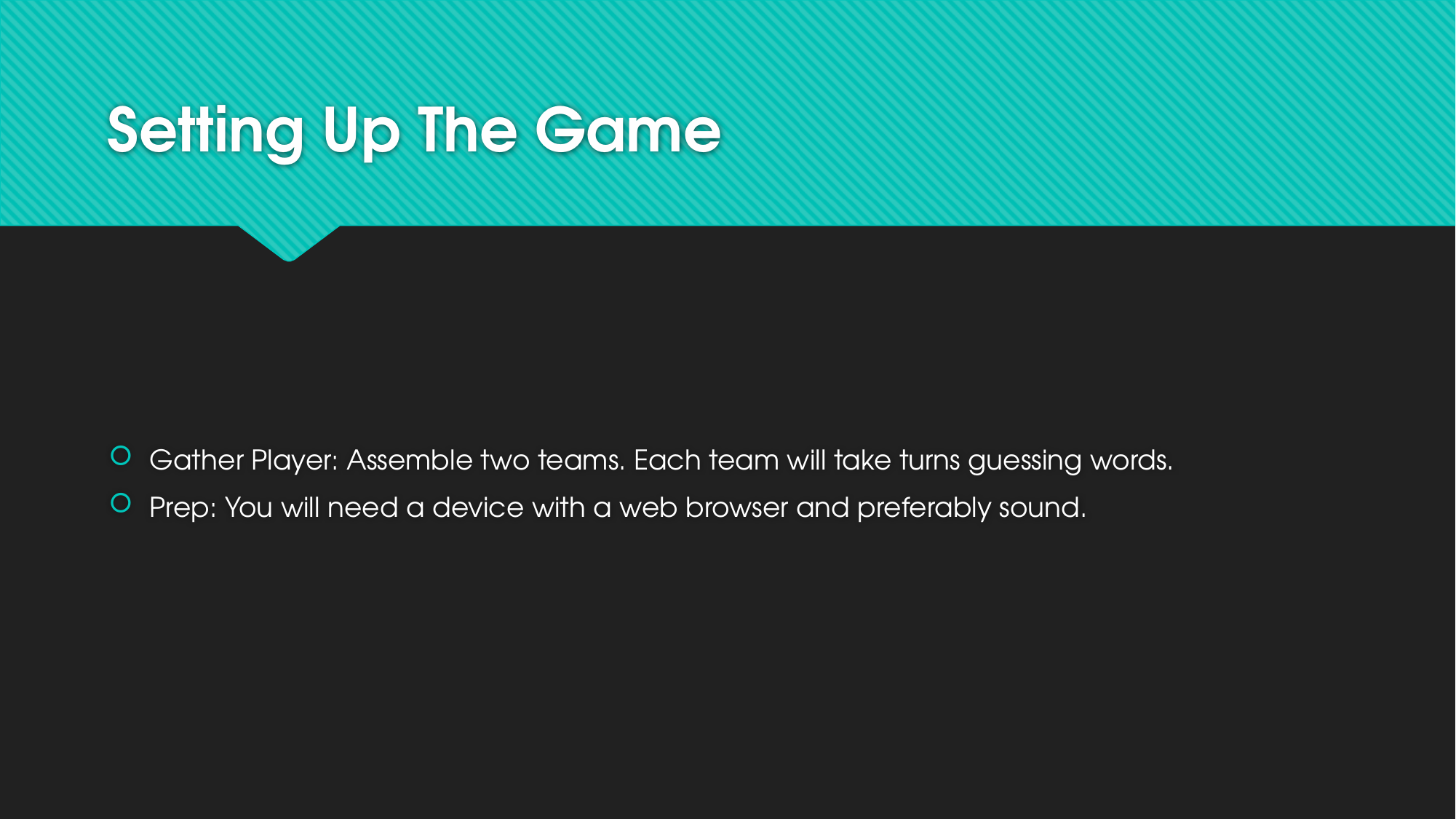

# Setting Up The Game
Gather Player: Assemble two teams. Each team will take turns guessing words.
Prep: You will need a device with a web browser and preferably sound.